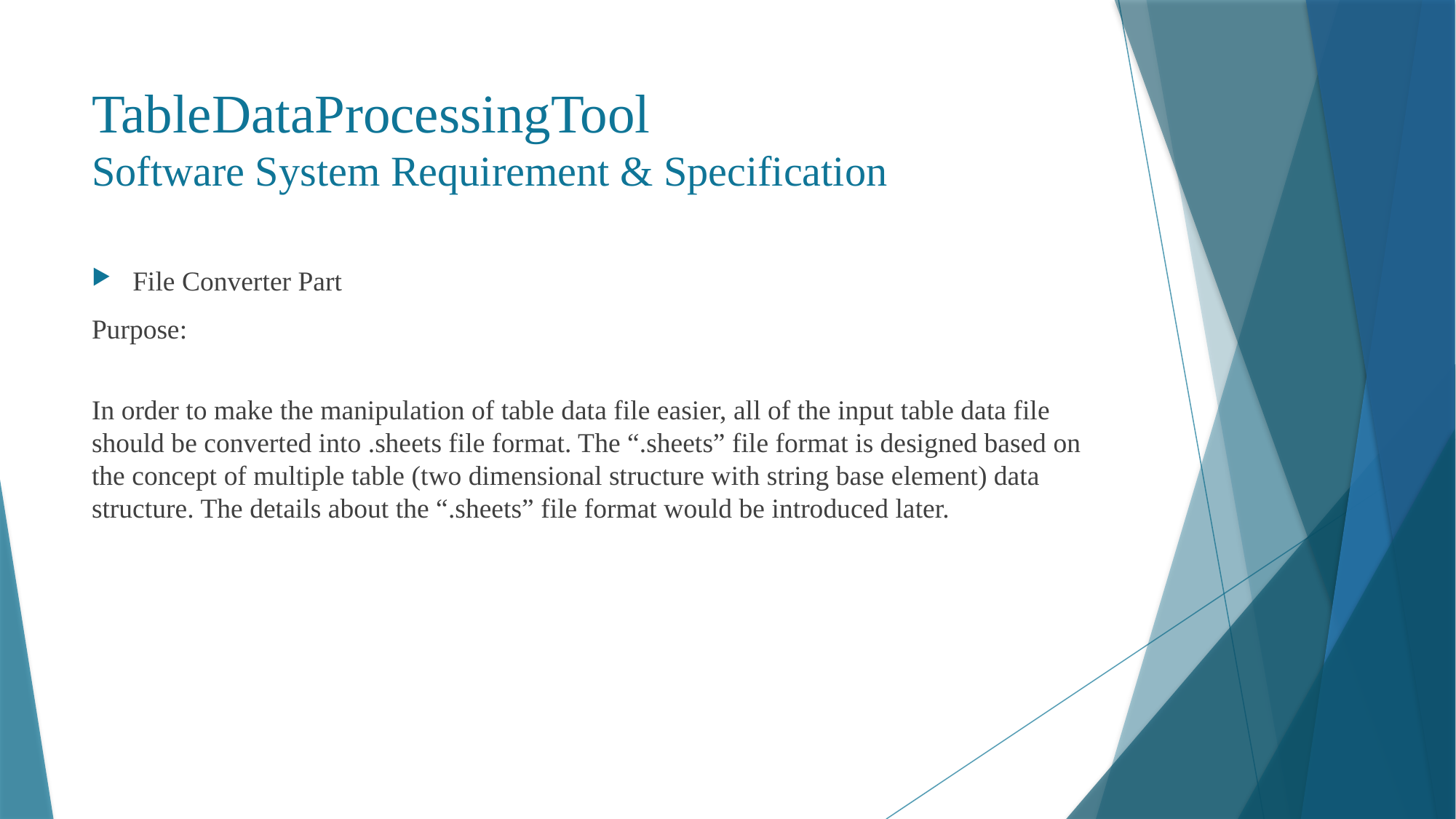

# TableDataProcessingTool Software System Requirement & Specification
File Converter Part
Purpose:
In order to make the manipulation of table data file easier, all of the input table data file should be converted into .sheets file format. The “.sheets” file format is designed based on the concept of multiple table (two dimensional structure with string base element) data structure. The details about the “.sheets” file format would be introduced later.